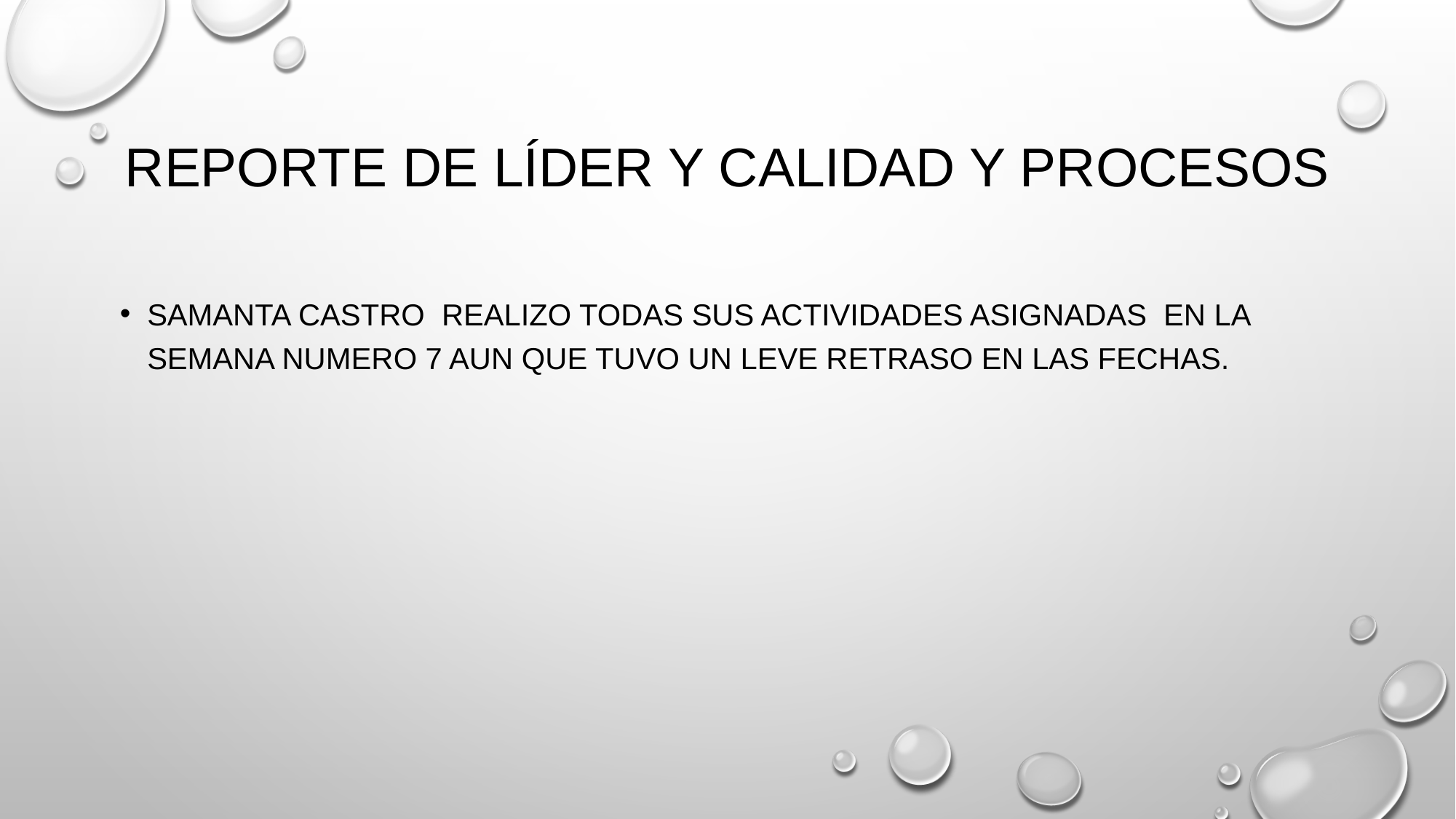

# Reporte de líder y CALIDAD Y PROCESOS
Samanta Castro  realizo todas sus actividades asignadas  en la semana numero 7 aun que tuvo un leve retraso en las fechas.